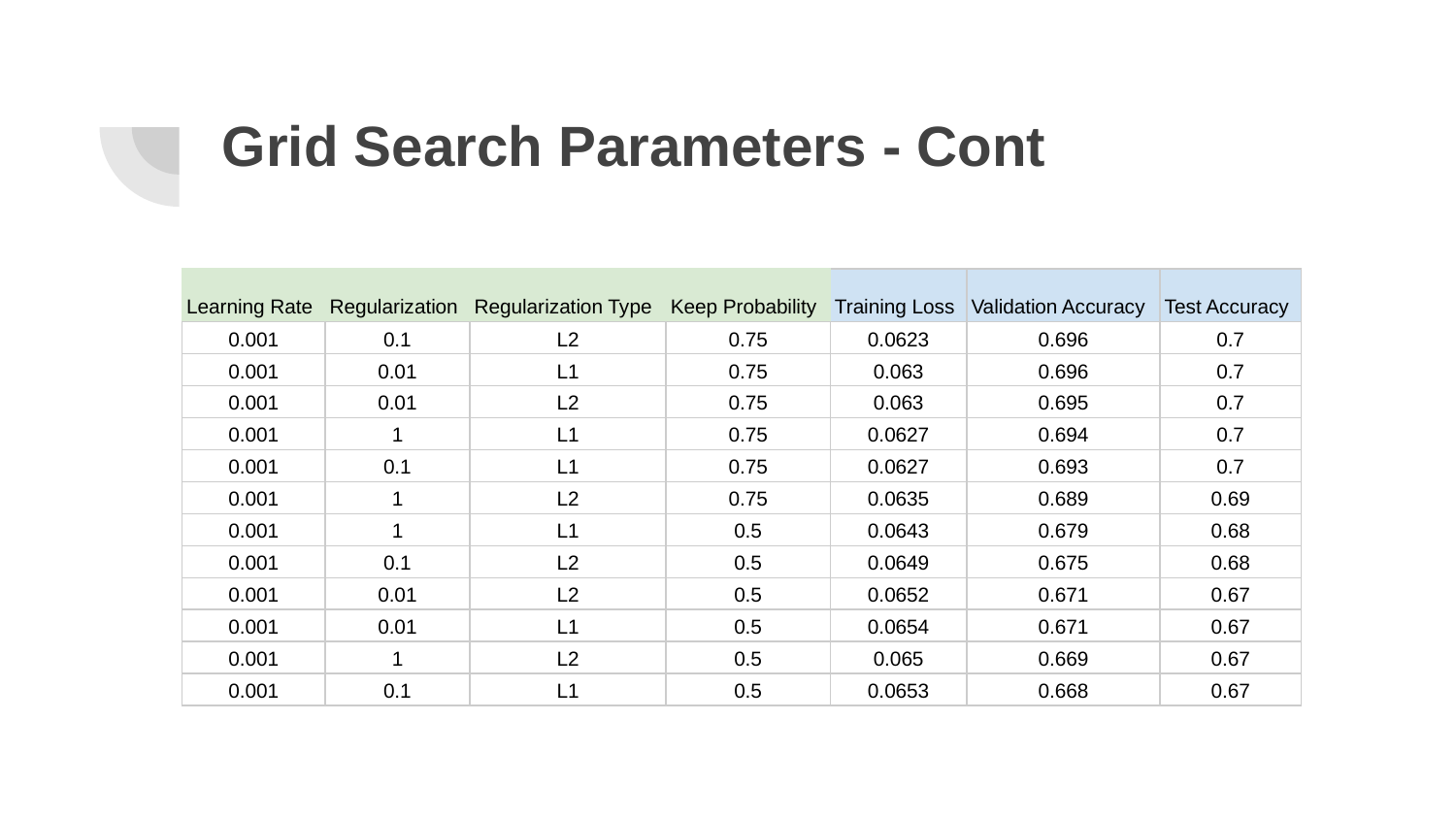

# Grid Search Parameters - Cont
| Learning Rate | Regularization | Regularization Type | Keep Probability | Training Loss | Validation Accuracy | Test Accuracy |
| --- | --- | --- | --- | --- | --- | --- |
| 0.001 | 0.1 | L2 | 0.75 | 0.0623 | 0.696 | 0.7 |
| 0.001 | 0.01 | L1 | 0.75 | 0.063 | 0.696 | 0.7 |
| 0.001 | 0.01 | L2 | 0.75 | 0.063 | 0.695 | 0.7 |
| 0.001 | 1 | L1 | 0.75 | 0.0627 | 0.694 | 0.7 |
| 0.001 | 0.1 | L1 | 0.75 | 0.0627 | 0.693 | 0.7 |
| 0.001 | 1 | L2 | 0.75 | 0.0635 | 0.689 | 0.69 |
| 0.001 | 1 | L1 | 0.5 | 0.0643 | 0.679 | 0.68 |
| 0.001 | 0.1 | L2 | 0.5 | 0.0649 | 0.675 | 0.68 |
| 0.001 | 0.01 | L2 | 0.5 | 0.0652 | 0.671 | 0.67 |
| 0.001 | 0.01 | L1 | 0.5 | 0.0654 | 0.671 | 0.67 |
| 0.001 | 1 | L2 | 0.5 | 0.065 | 0.669 | 0.67 |
| 0.001 | 0.1 | L1 | 0.5 | 0.0653 | 0.668 | 0.67 |